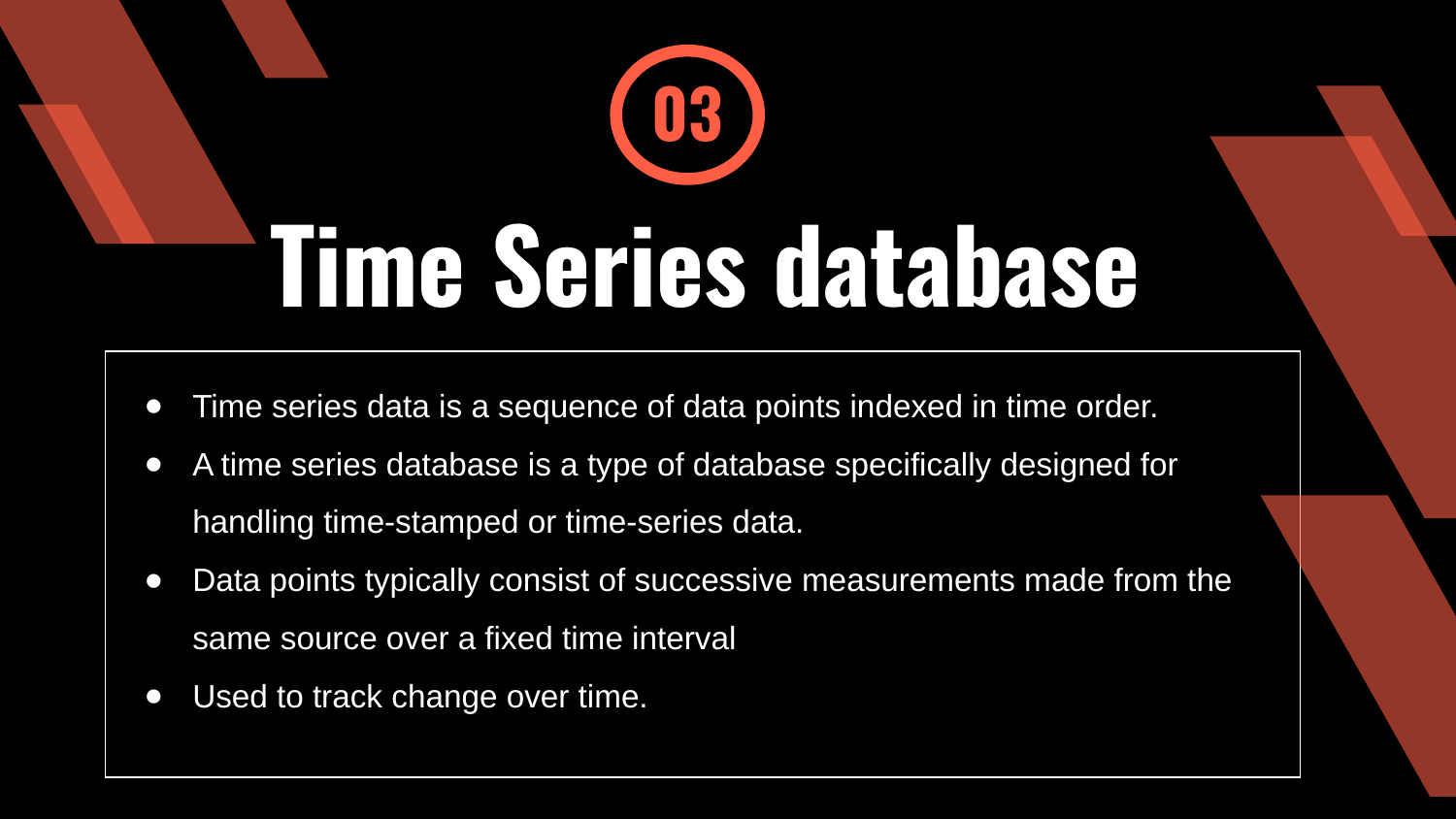

03
# Time Series database
Time series data is a sequence of data points indexed in time order.
A time series database is a type of database specifically designed for handling time-stamped or time-series data.
Data points typically consist of successive measurements made from the same source over a fixed time interval
Used to track change over time.